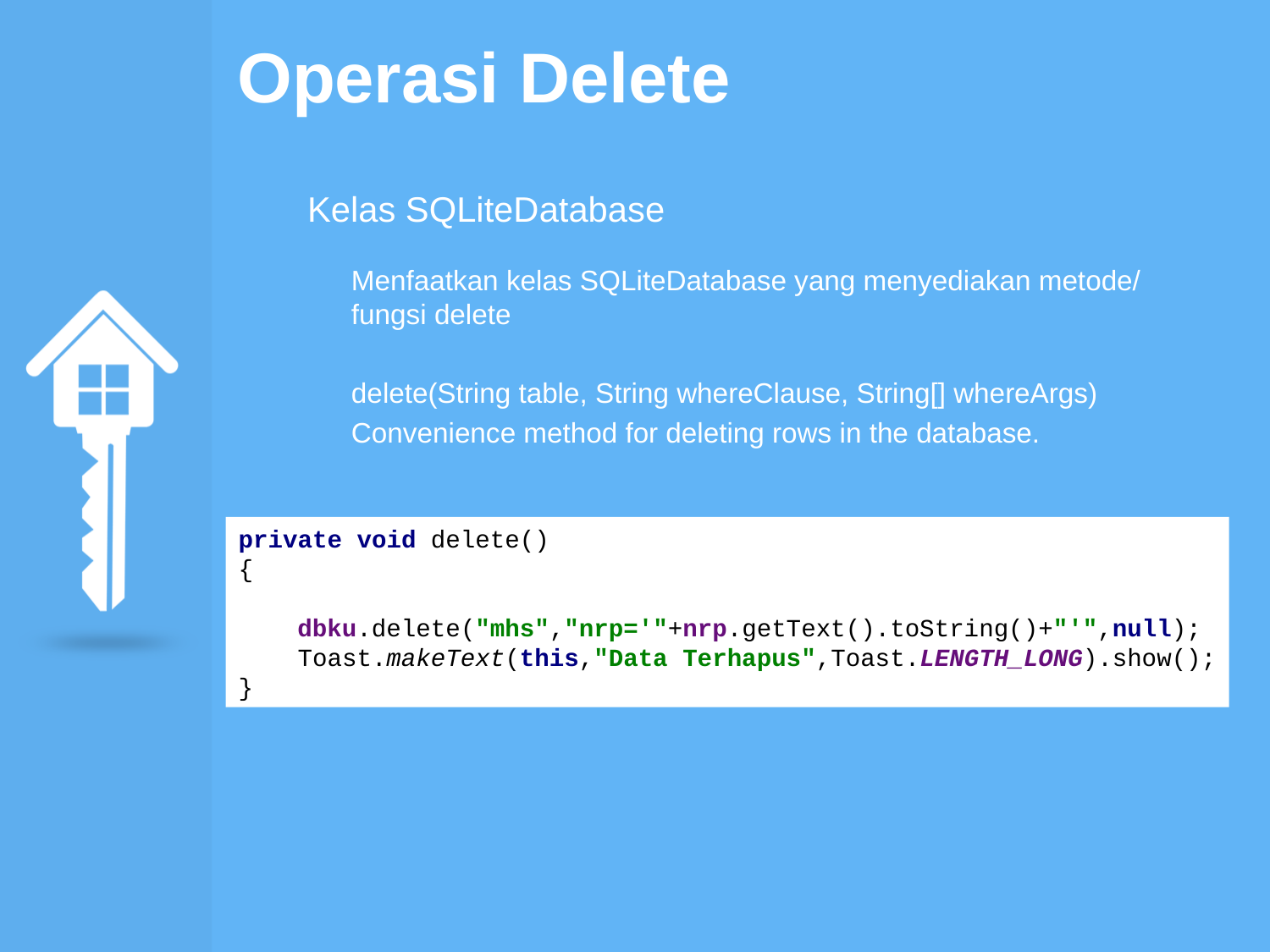

# Operasi Delete
Kelas SQLiteDatabase
Menfaatkan kelas SQLiteDatabase yang menyediakan metode/fungsi delete

delete(String table, String whereClause, String[] whereArgs)
Convenience method for deleting rows in the database.
private void delete()
{
    dbku.delete("mhs","nrp='"+nrp.getText().toString()+"'",null);
    Toast.makeText(this,"Data Terhapus",Toast.LENGTH_LONG).show();
}